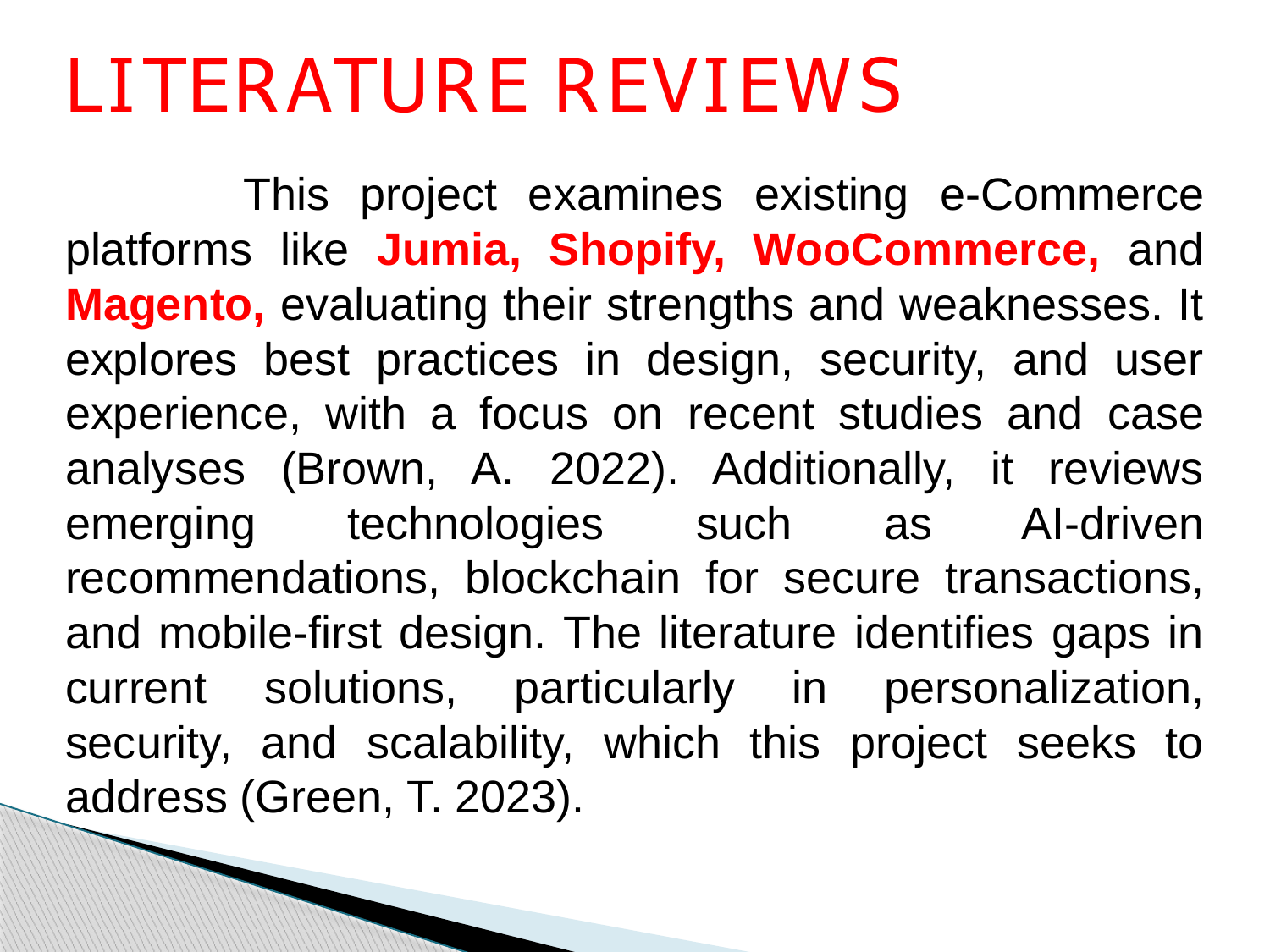

# LITERATURE REVIEWS
       This project examines existing e-Commerce platforms like Jumia, Shopify, WooCommerce, and Magento, evaluating their strengths and weaknesses. It explores best practices in design, security, and user experience, with a focus on recent studies and case analyses (Brown, A. 2022). Additionally, it reviews emerging technologies such as AI-driven recommendations, blockchain for secure transactions, and mobile-first design. The literature identifies gaps in current solutions, particularly in personalization, security, and scalability, which this project seeks to address (Green, T. 2023).